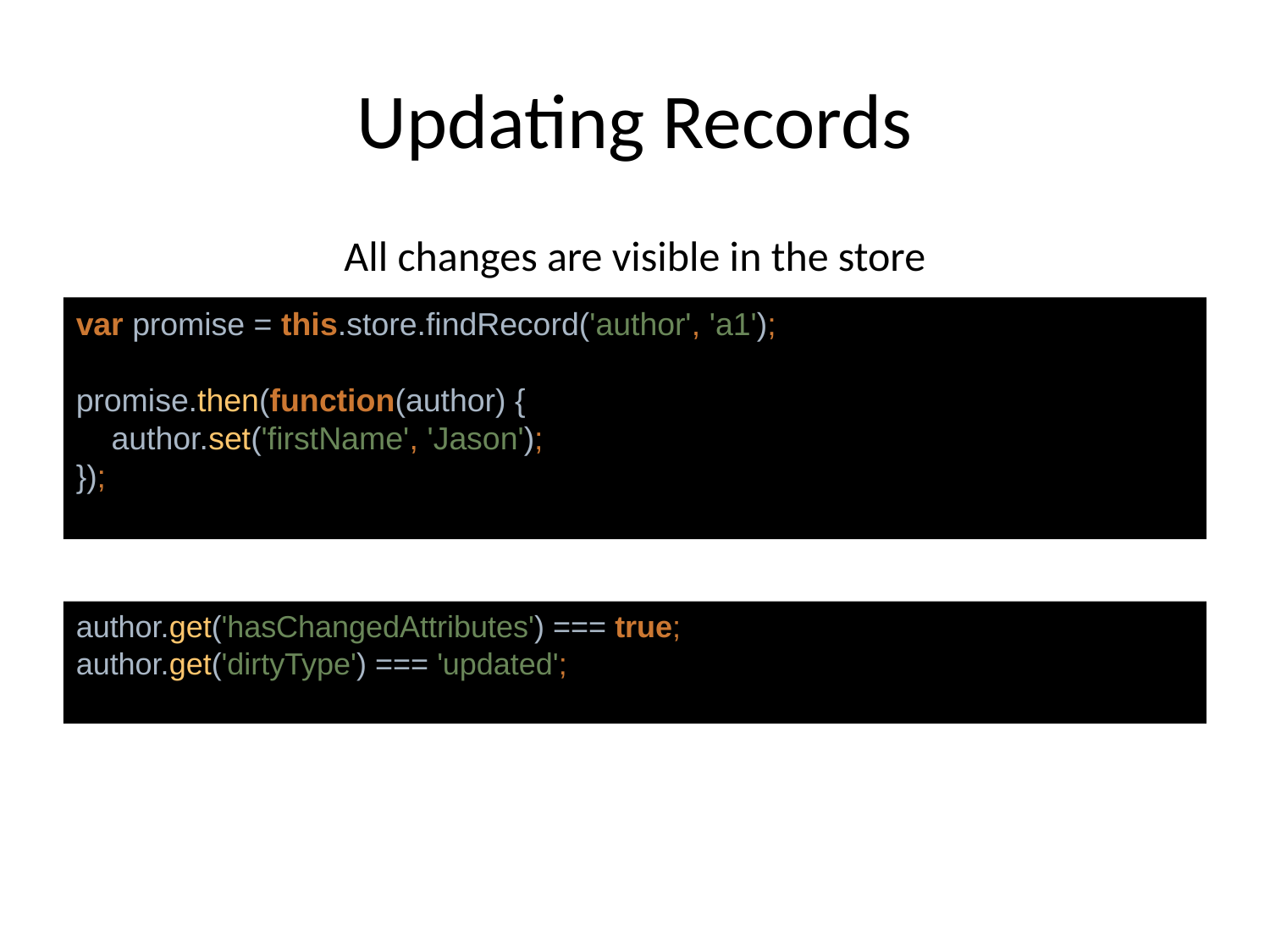

# Updating Records
All changes are visible in the store
var promise = this.store.findRecord('author', 'a1');
promise.then(function(author) {
    author.set('firstName', 'Jason');
});

author.get('hasChangedAttributes') === true;
author.get('dirtyType') === 'updated';